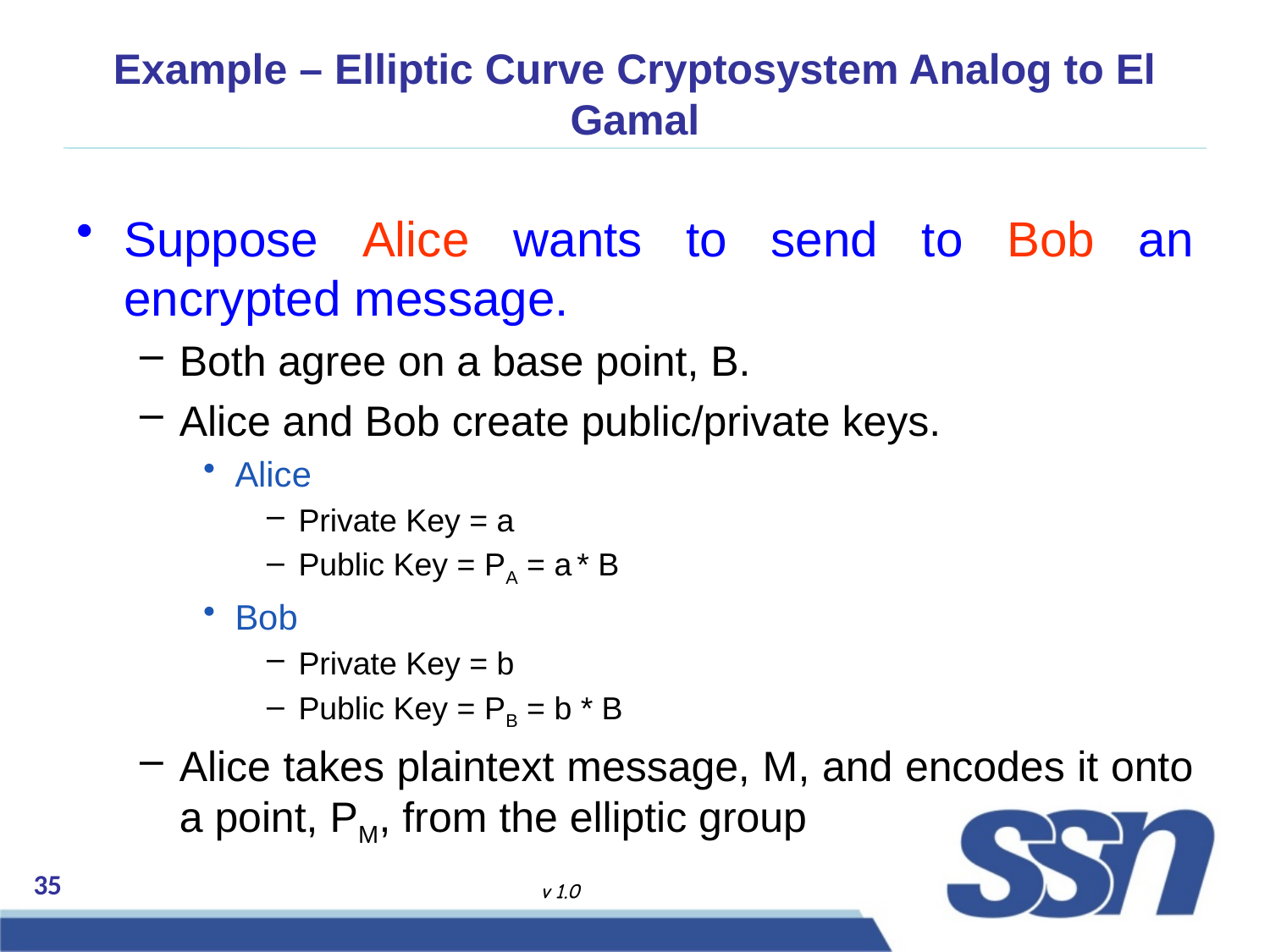

# Example – Elliptic Curve Cryptosystem Analog to El Gamal
Suppose Alice wants to send to Bob an encrypted message.
Both agree on a base point, B.
Alice and Bob create public/private keys.
Alice
Private Key = a
Public Key = PA = a * B
Bob
Private Key = b
Public Key = PB = b * B
Alice takes plaintext message, M, and encodes it onto a point, PM, from the elliptic group